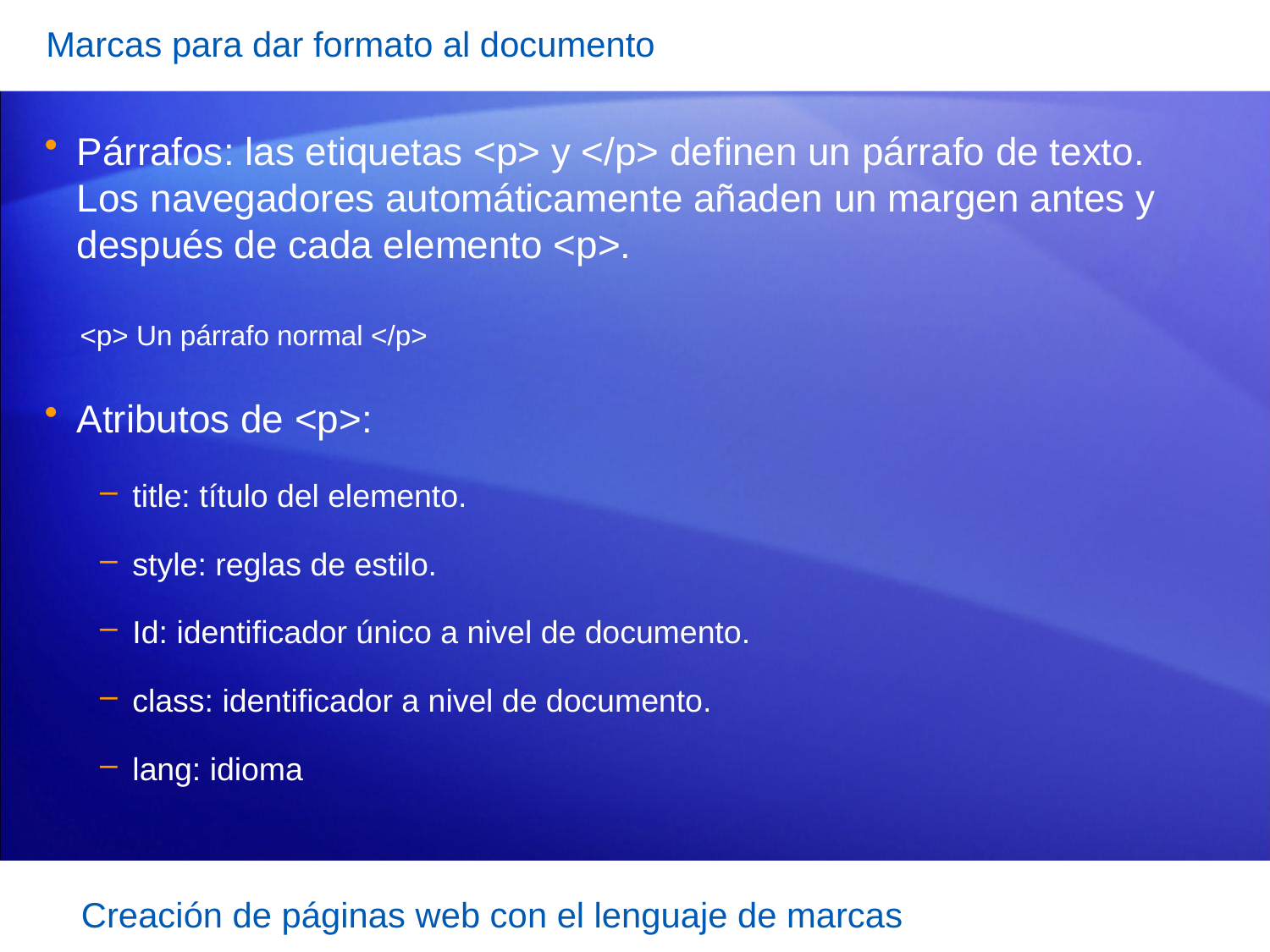

Marcas para dar formato al documento

Párrafos: las etiquetas <p> y </p> definen un párrafo de texto. Los navegadores automáticamente añaden un margen antes y después de cada elemento <p>.
   <p> Un párrafo normal </p>
Atributos de <p>:
title: título del elemento.
style: reglas de estilo.
Id: identificador único a nivel de documento.
class: identificador a nivel de documento.
lang: idioma

Creación de páginas web con el lenguaje de marcas